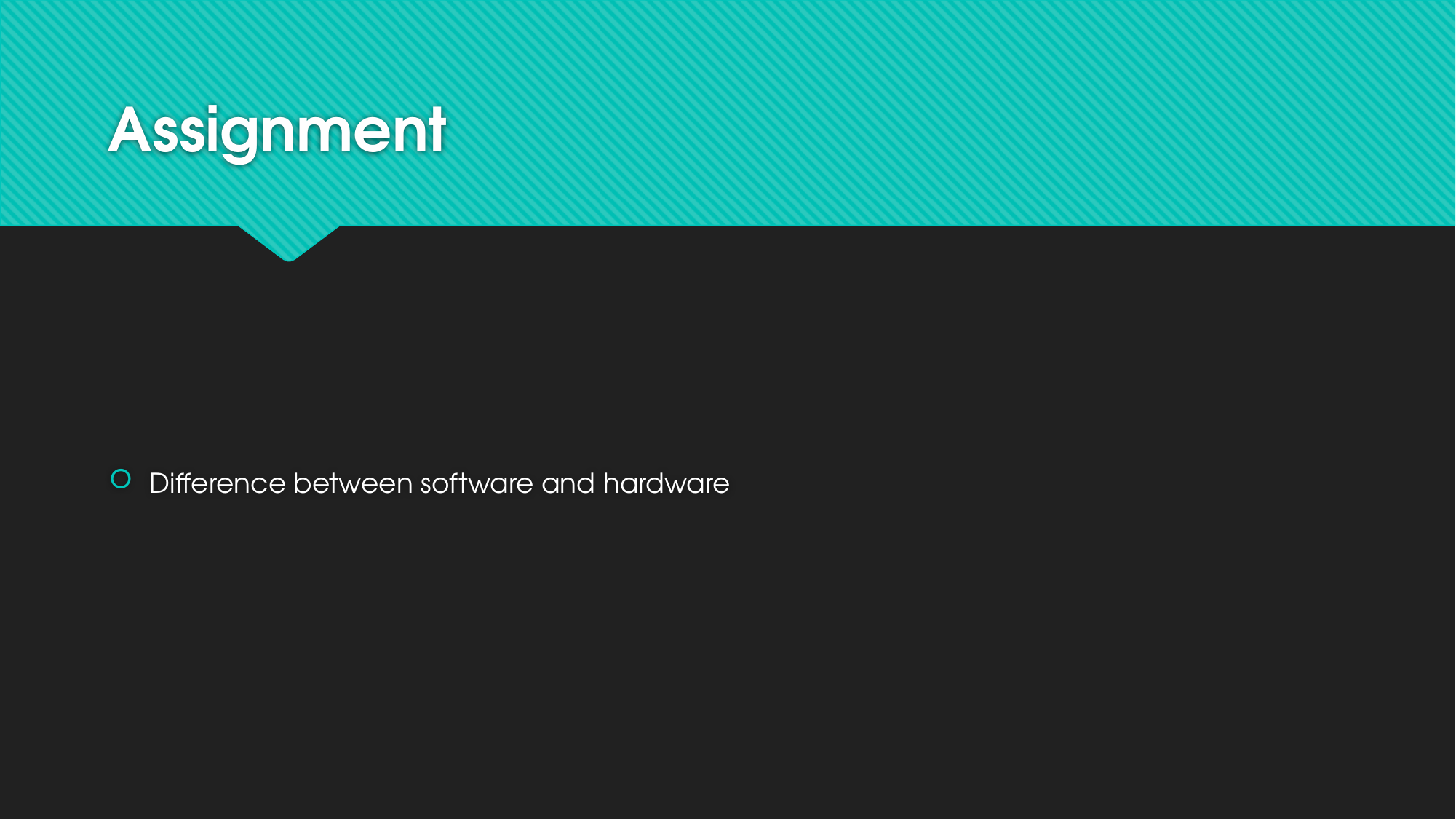

# Assignment
Difference between software and hardware